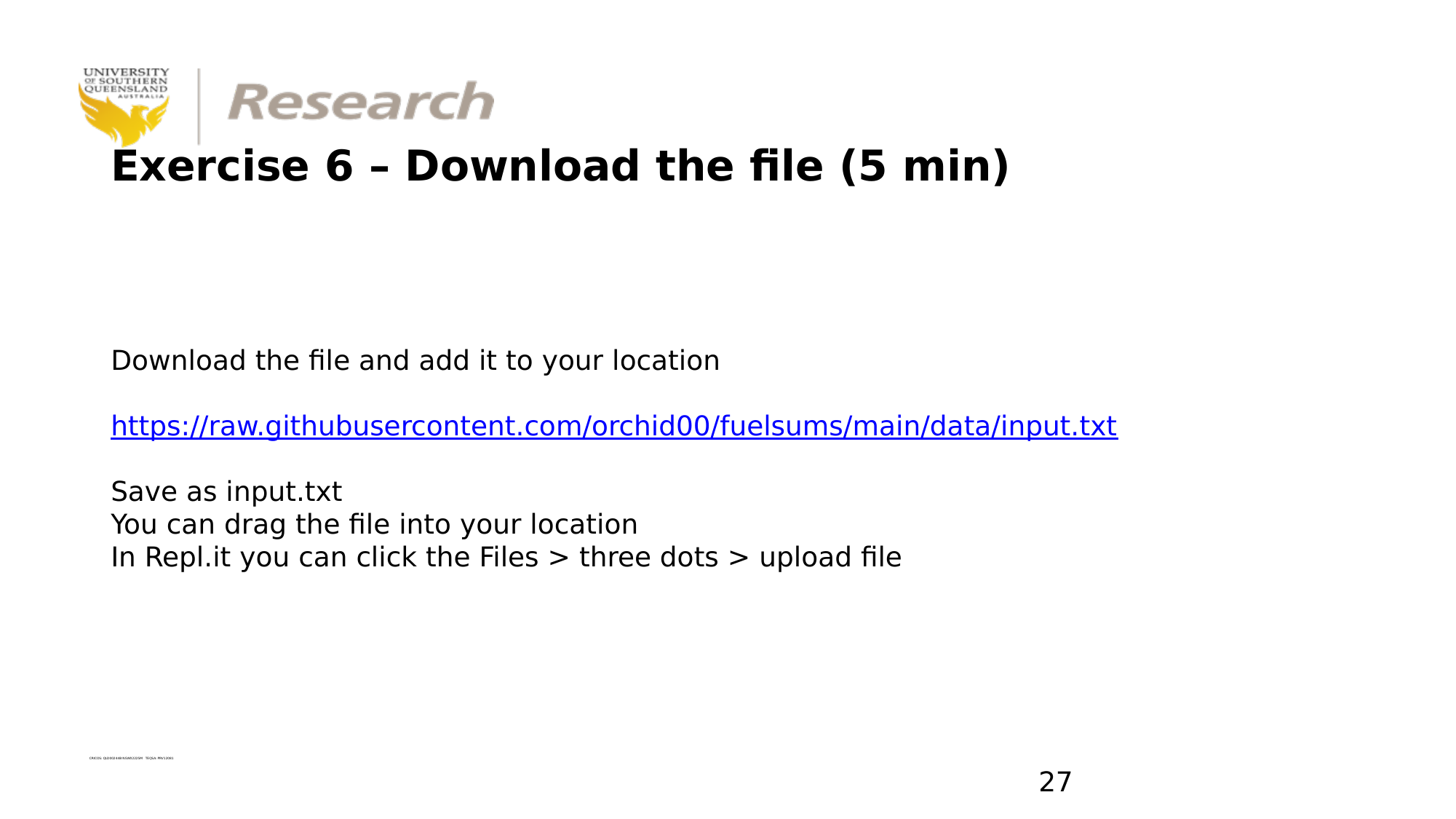

# Exercise 6 – Download the file (5 min)
Download the file and add it to your location

https://raw.githubusercontent.com/orchid00/fuelsums/main/data/input.txt

Save as input.txt
You can drag the file into your location
In Repl.it you can click the Files > three dots > upload file

27